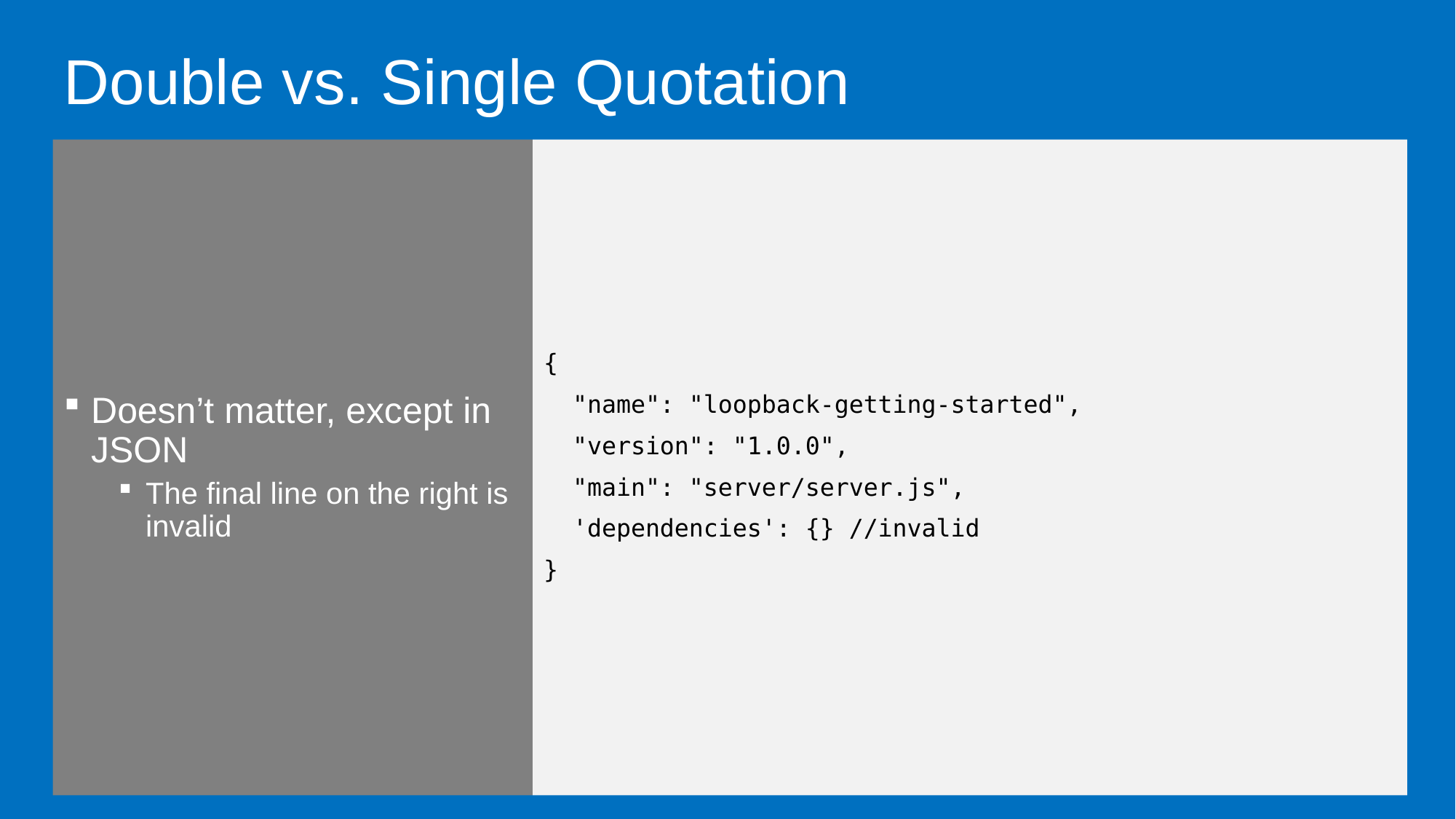

# Double vs. Single Quotation
Doesn’t matter, except in JSON
The final line on the right is invalid
{
  "name": "loopback-getting-started",
  "version": "1.0.0",
  "main": "server/server.js",
  'dependencies': {} //invalid
}